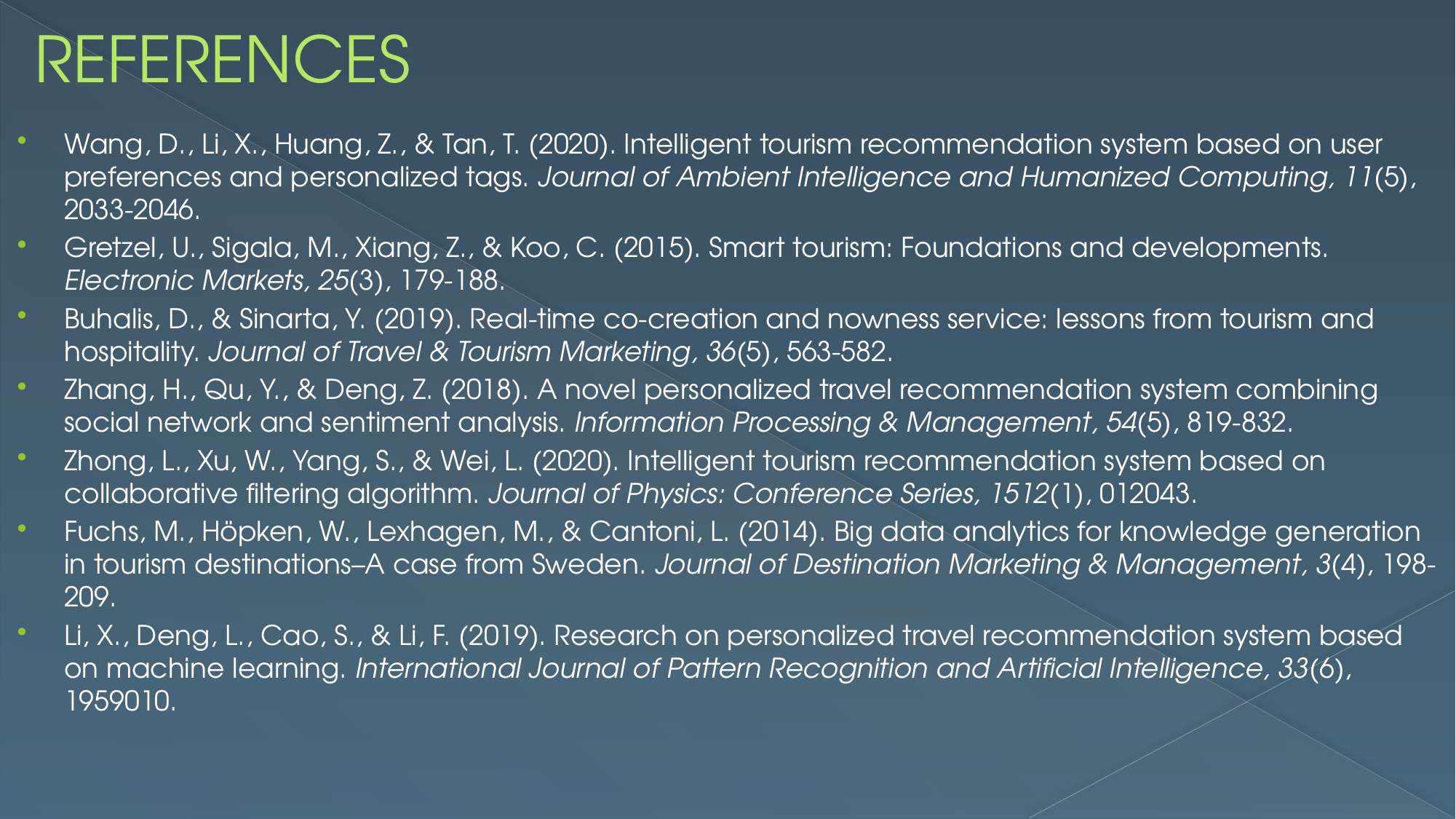

# REFERENCES

Wang, D., Li, X., Huang, Z., & Tan, T. (2020). Intelligent tourism recommendation system based on user preferences and personalized tags. Journal of Ambient Intelligence and Humanized Computing, 11(5), 2033-2046.
Gretzel, U., Sigala, M., Xiang, Z., & Koo, C. (2015). Smart tourism: Foundations and developments. Electronic Markets, 25(3), 179-188.
Buhalis, D., & Sinarta, Y. (2019). Real-time co-creation and nowness service: lessons from tourism and hospitality. Journal of Travel & Tourism Marketing, 36(5), 563-582.
Zhang, H., Qu, Y., & Deng, Z. (2018). A novel personalized travel recommendation system combining social network and sentiment analysis. Information Processing & Management, 54(5), 819-832.
Zhong, L., Xu, W., Yang, S., & Wei, L. (2020). Intelligent tourism recommendation system based on collaborative filtering algorithm. Journal of Physics: Conference Series, 1512(1), 012043.
Fuchs, M., Höpken, W., Lexhagen, M., & Cantoni, L. (2014). Big data analytics for knowledge generation in tourism destinations–A case from Sweden. Journal of Destination Marketing & Management, 3(4), 198-209.
Li, X., Deng, L., Cao, S., & Li, F. (2019). Research on personalized travel recommendation system based on machine learning. International Journal of Pattern Recognition and Artificial Intelligence, 33(6), 1959010.